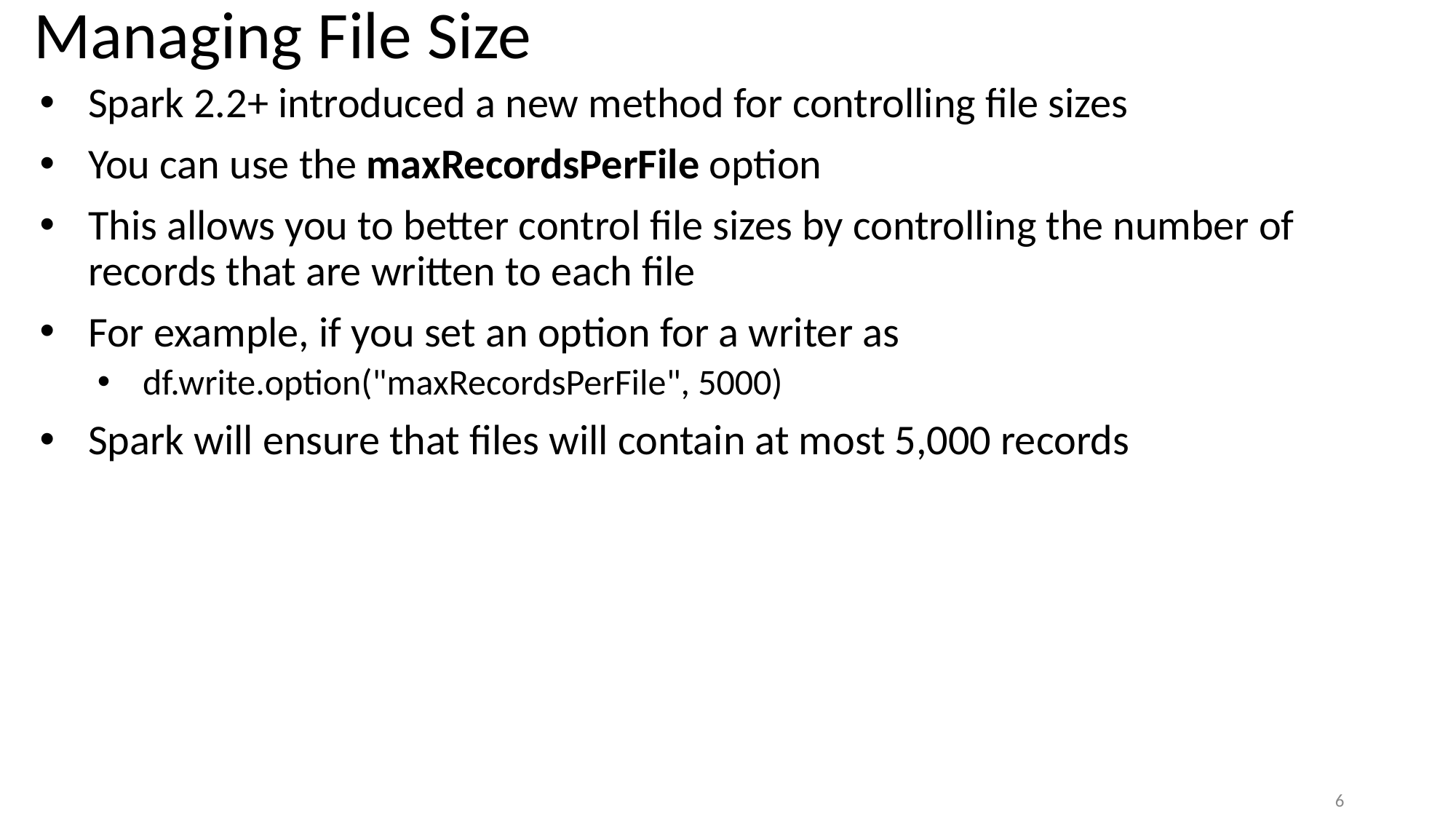

# Managing File Size
Spark 2.2+ introduced a new method for controlling file sizes
You can use the maxRecordsPerFile option
This allows you to better control file sizes by controlling the number of records that are written to each file
For example, if you set an option for a writer as
df.write.option("maxRecordsPerFile", 5000)
Spark will ensure that files will contain at most 5,000 records
6